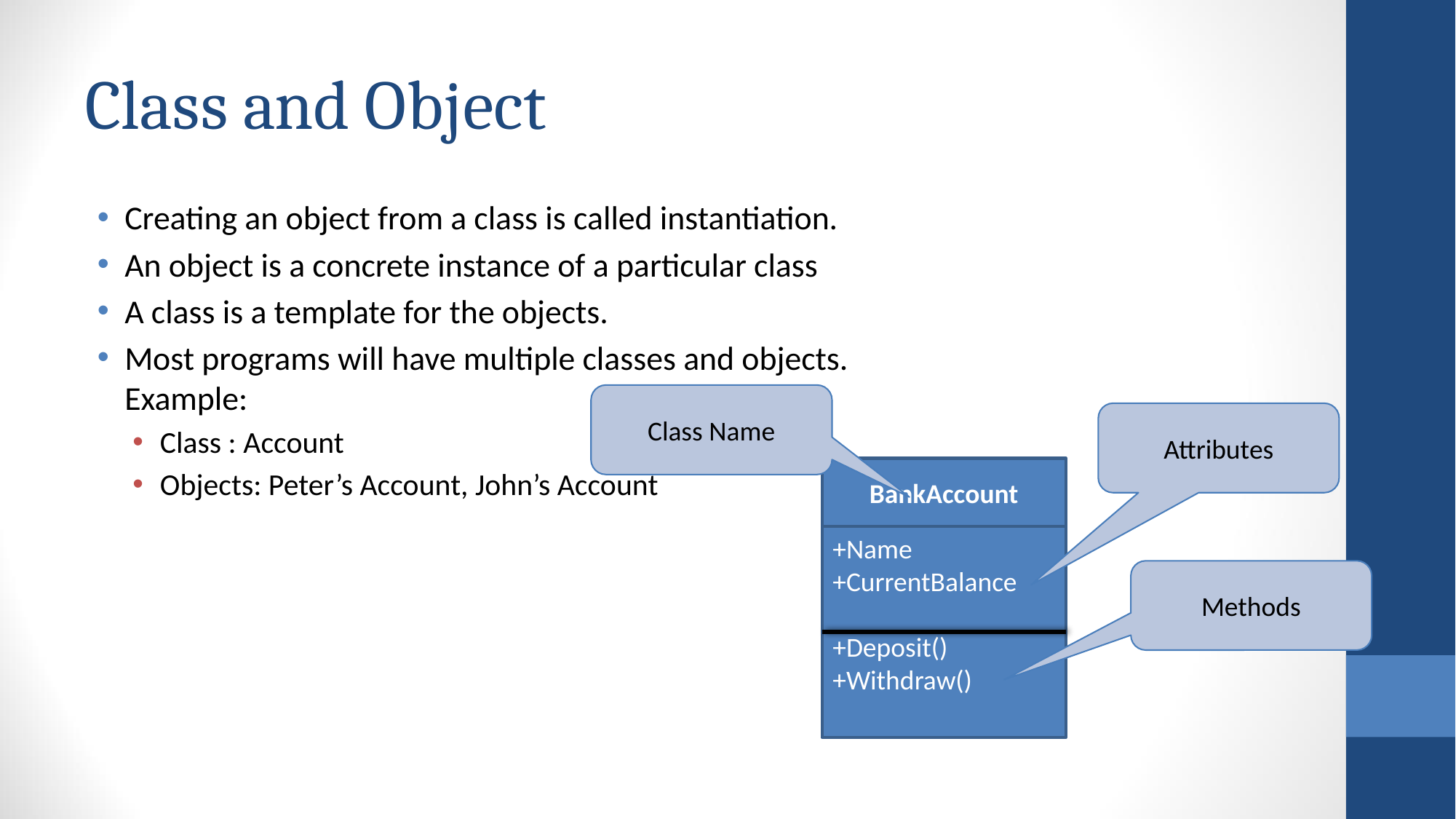

# Class and Object
Creating an object from a class is called instantiation.
An object is a concrete instance of a particular class
A class is a template for the objects.
Most programs will have multiple classes and objects.
Example:
Class : Account
Objects: Peter’s Account, John’s Account
Class Name
Attributes
BankAccount
+Name
+CurrentBalance

+Deposit()
+Withdraw()
Methods